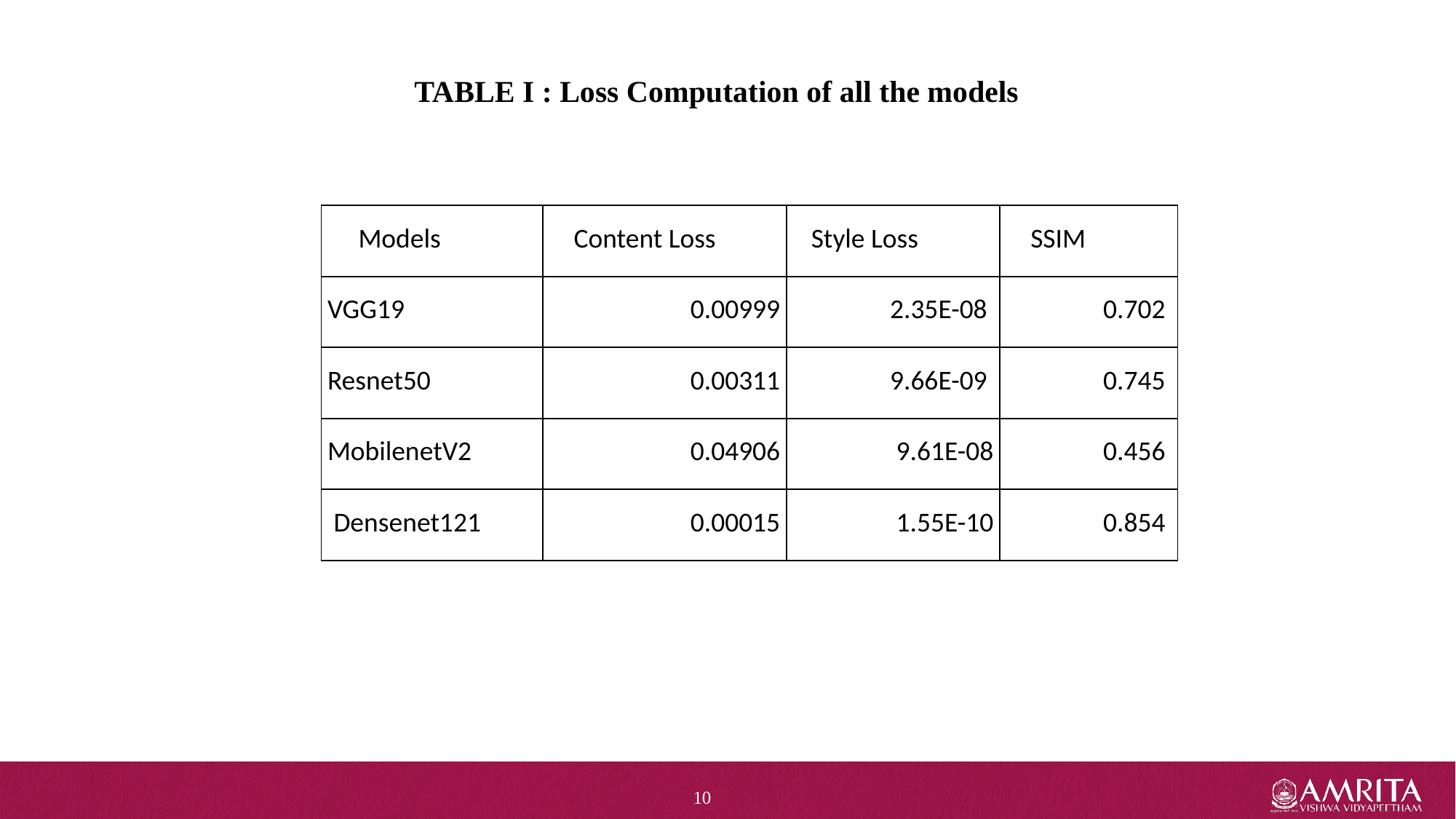

TABLE I : Loss Computation of all the models

| Models | Content Loss | Style Loss | SSIM |
| --- | --- | --- | --- |
| VGG19 | 0.00999 | 2.35E-08 | 0.702 |
| Resnet50 | 0.00311 | 9.66E-09 | 0.745 |
| MobilenetV2 | 0.04906 | 9.61E-08 | 0.456 |
| Densenet121 | 0.00015 | 1.55E-10 | 0.854 |
10